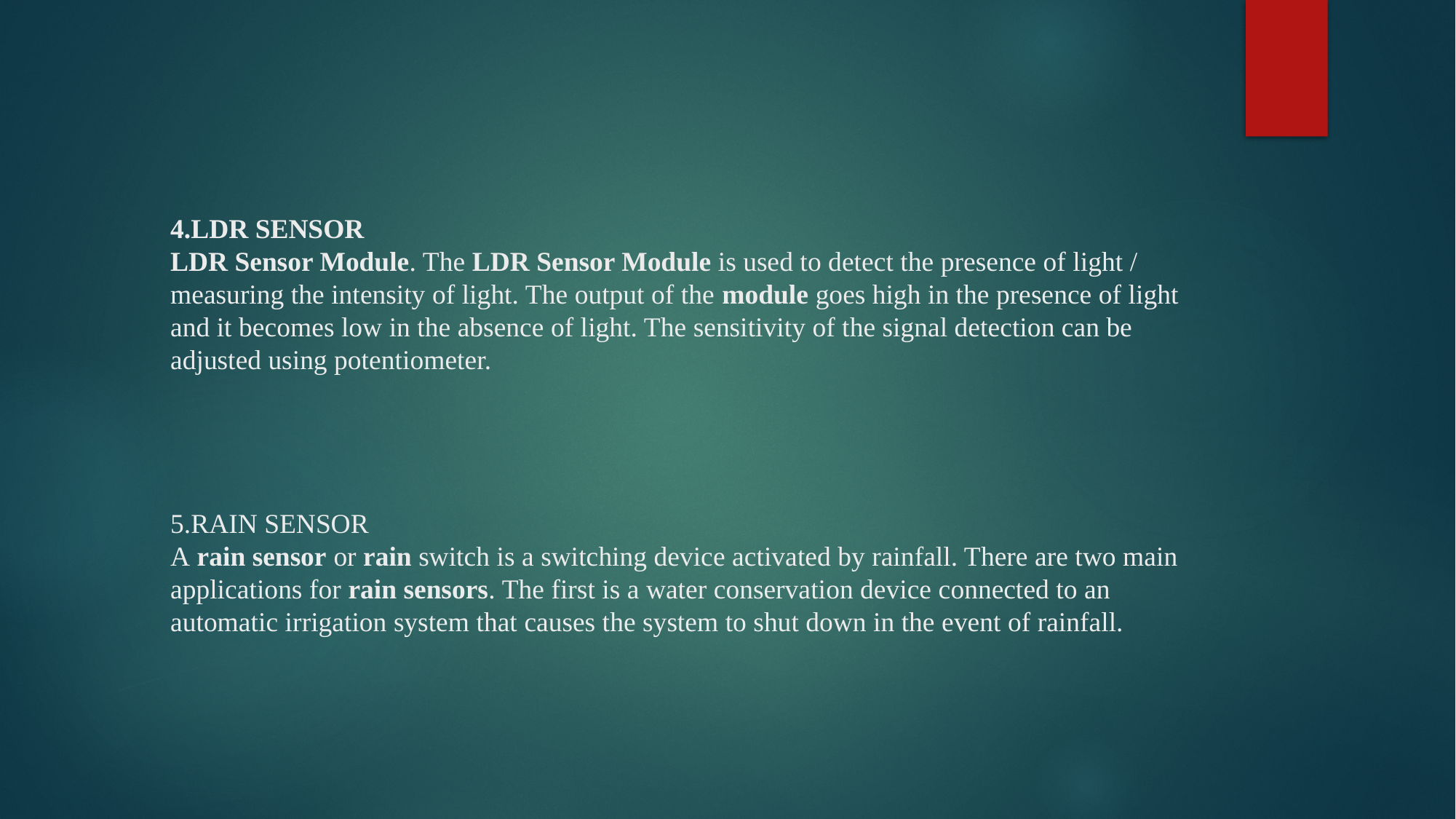

# 4.LDR SENSOR LDR Sensor Module. The LDR Sensor Module is used to detect the presence of light / measuring the intensity of light. The output of the module goes high in the presence of light and it becomes low in the absence of light. The sensitivity of the signal detection can be adjusted using potentiometer. 5.RAIN SENSOR A rain sensor or rain switch is a switching device activated by rainfall. There are two main applications for rain sensors. The first is a water conservation device connected to an automatic irrigation system that causes the system to shut down in the event of rainfall.